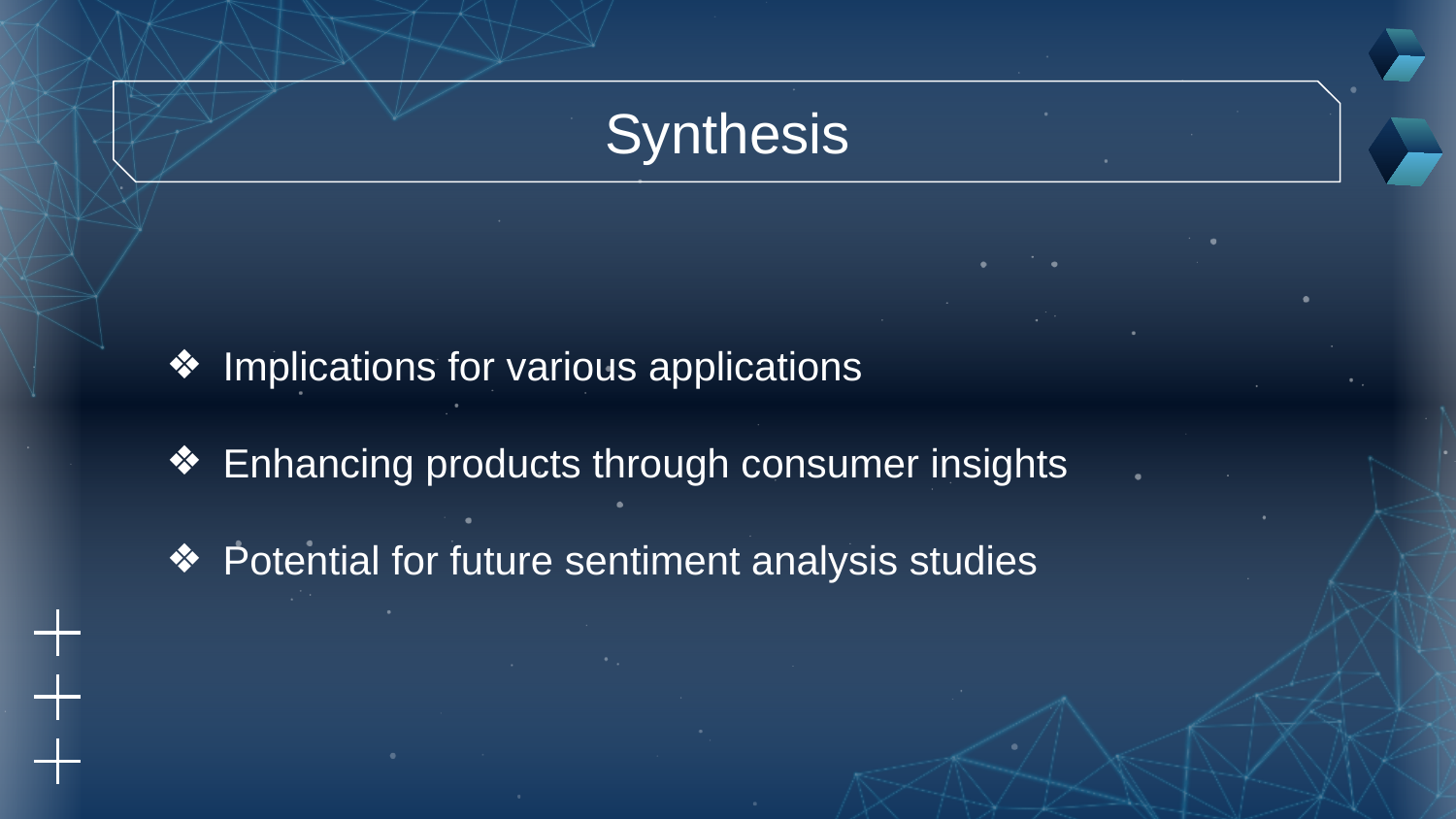

# Synthesis

Implications for various applications

Enhancing products through consumer insights

Potential for future sentiment analysis studies